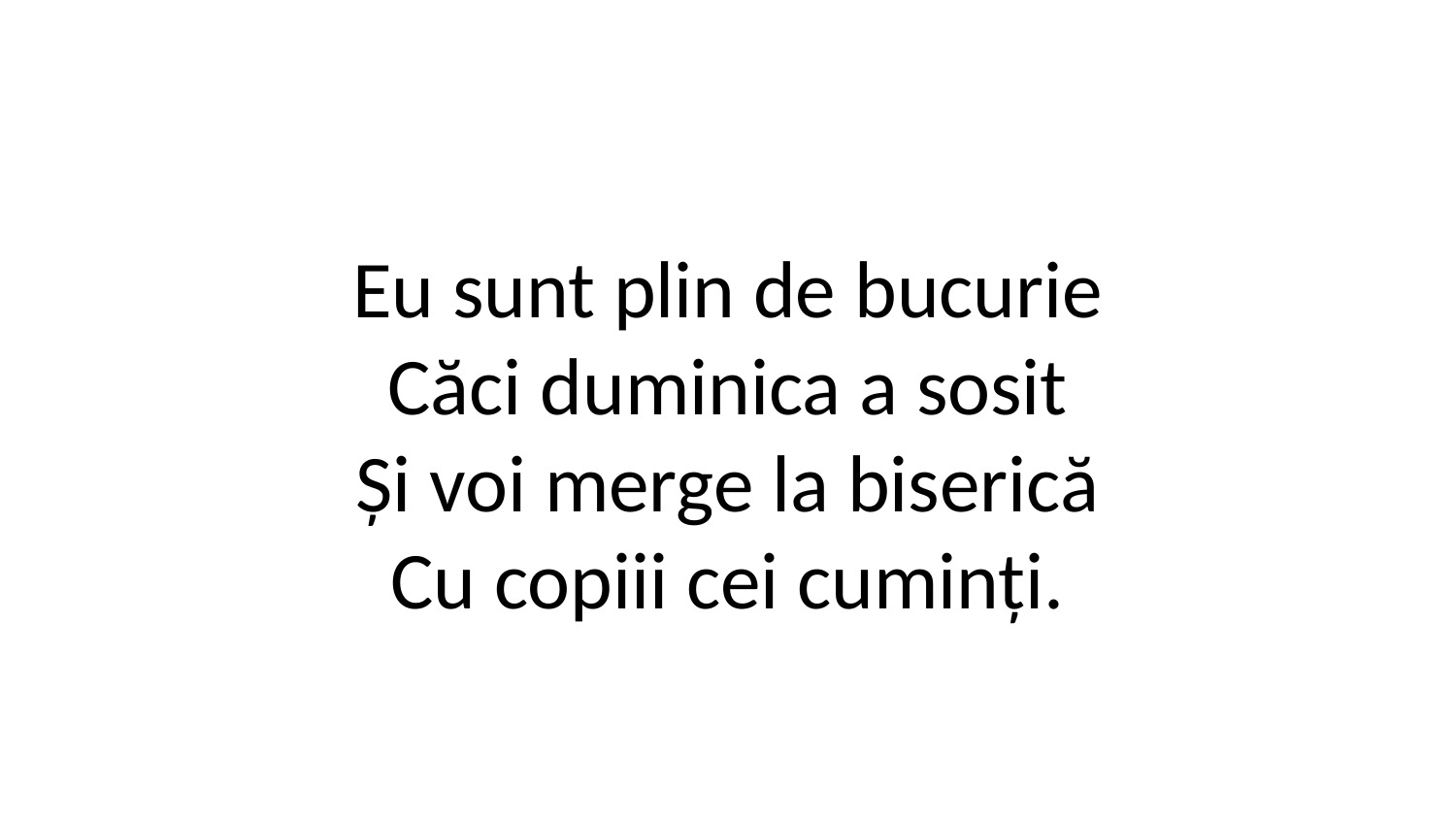

Eu sunt plin de bucurie
Căci duminica a sosit
Și voi merge la biserică
Cu copiii cei cuminți.